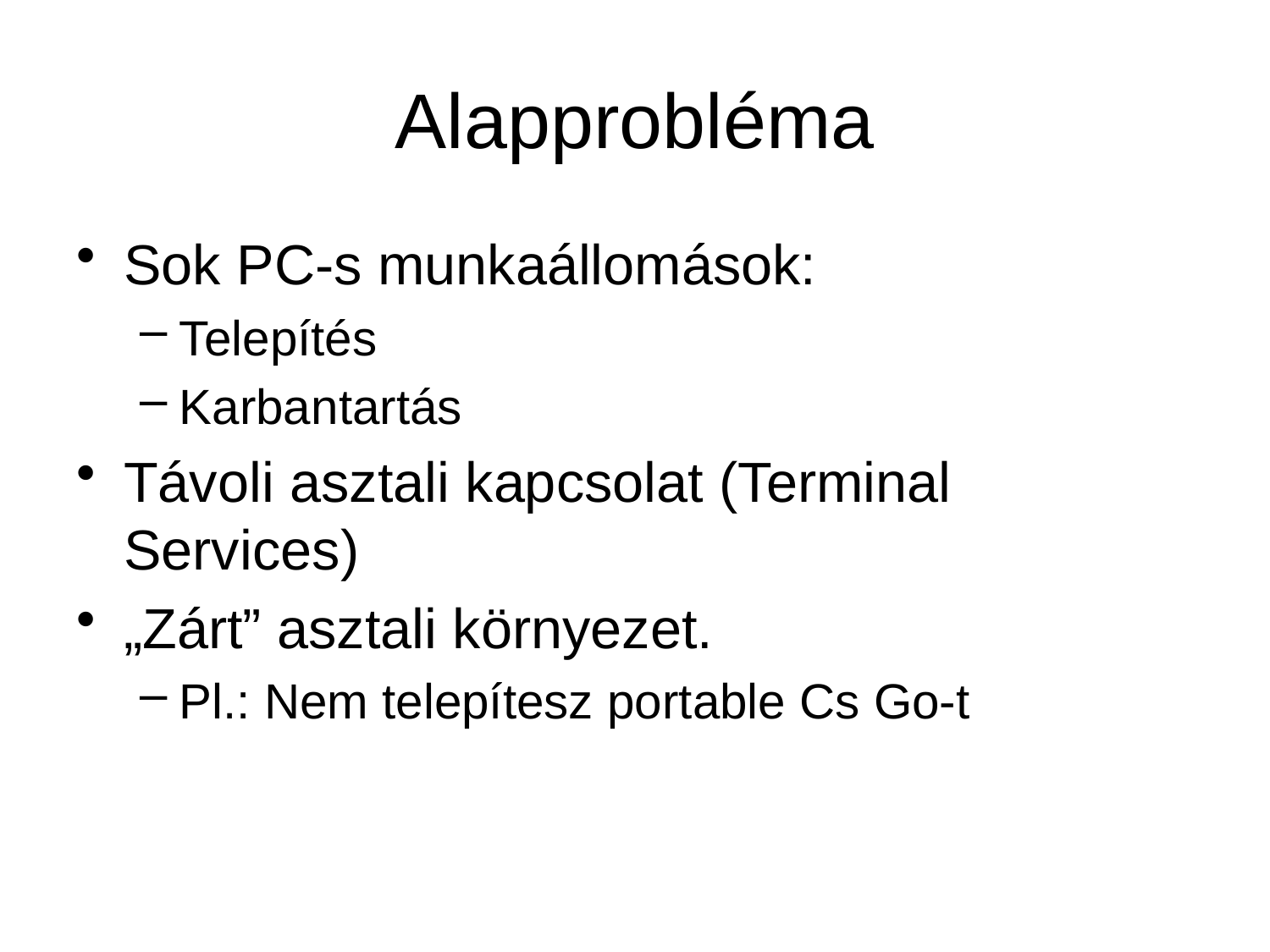

# Alapprobléma
Sok PC-s munkaállomások:
Telepítés
Karbantartás
Távoli asztali kapcsolat (Terminal Services)
„Zárt” asztali környezet.
Pl.: Nem telepítesz portable Cs Go-t